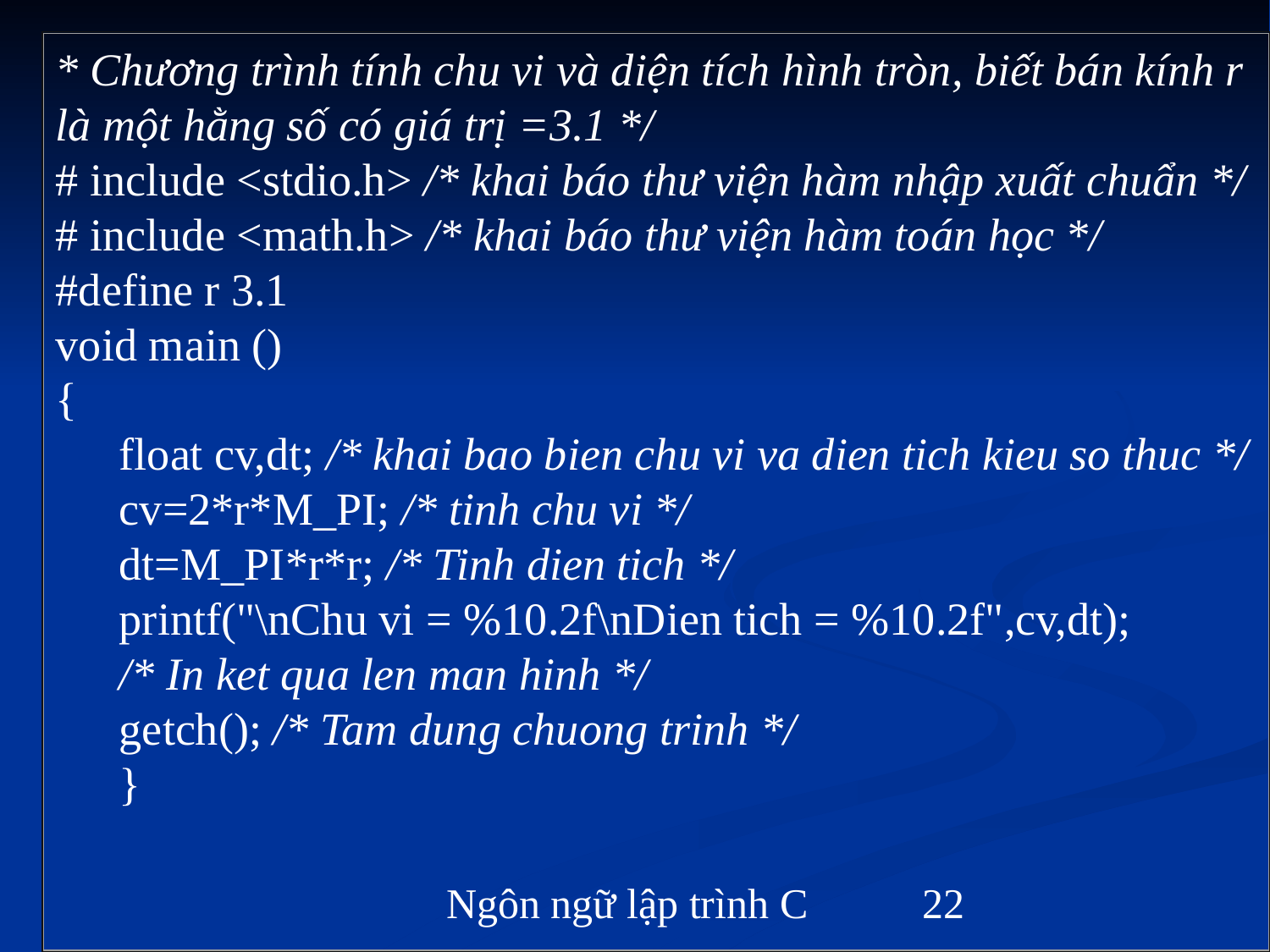

* Chương trình tính chu vi và diện tích hình tròn, biết bán kính r là một hằng số có giá trị =3.1 */
# include <stdio.h> /* khai báo thư viện hàm nhập xuất chuẩn */
# include <math.h> /* khai báo thư viện hàm toán học */
#define r 3.1
void main ()
{
float cv,dt; /* khai bao bien chu vi va dien tich kieu so thuc */
cv=2*r*M_PI; /* tinh chu vi */
dt=M_PI*r*r; /* Tinh dien tich */
printf("\nChu vi = %10.2f\nDien tich = %10.2f",cv,dt);
/* In ket qua len man hinh */
getch(); /* Tam dung chuong trinh */
}

Ngôn ngữ lập trình C
22